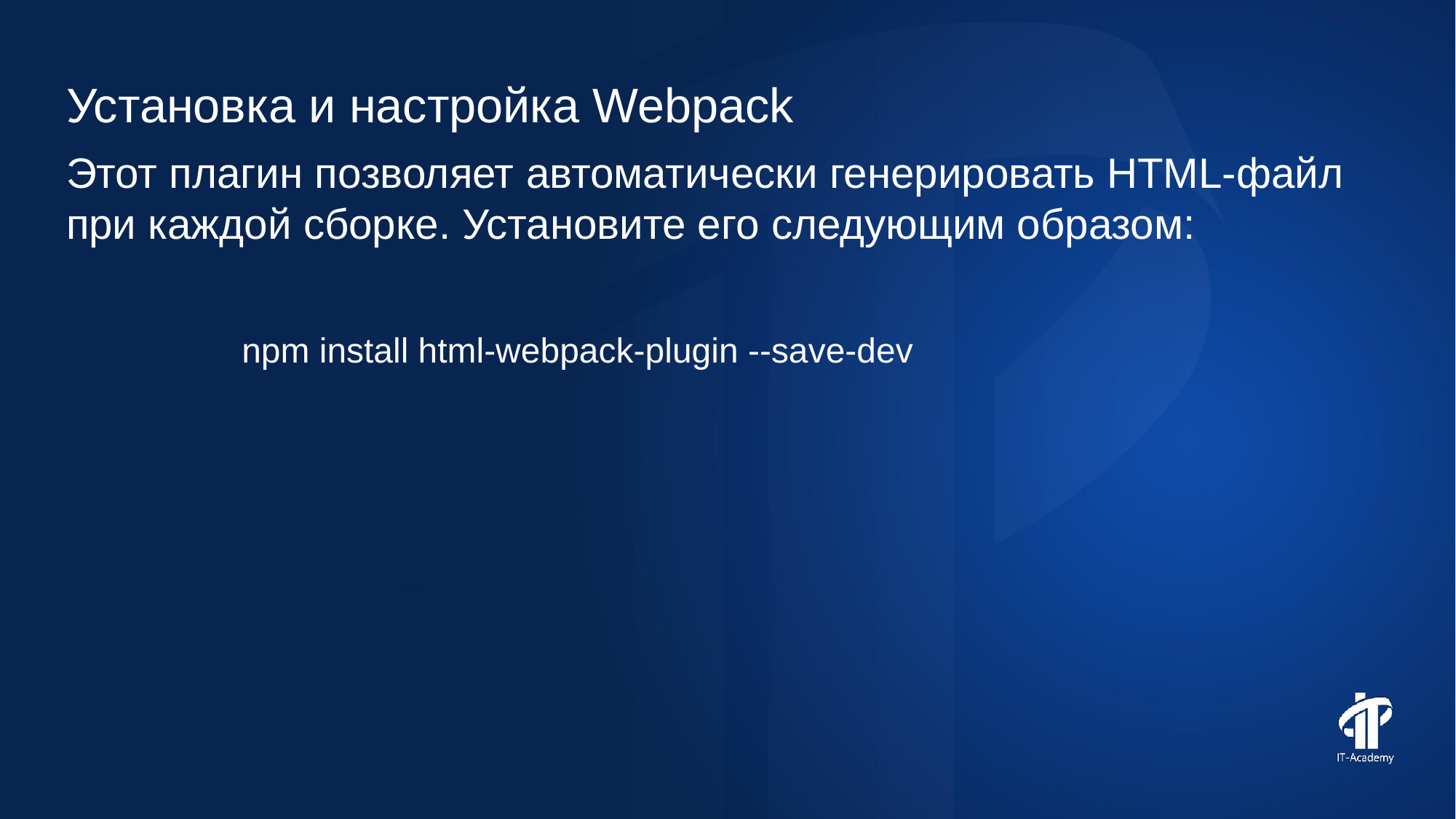

Установка и настройка Webpack
Этот плагин позволяет автоматически генерировать HTML-файл при каждой сборке. Установите его следующим образом:
npm install html-webpack-plugin --save-dev